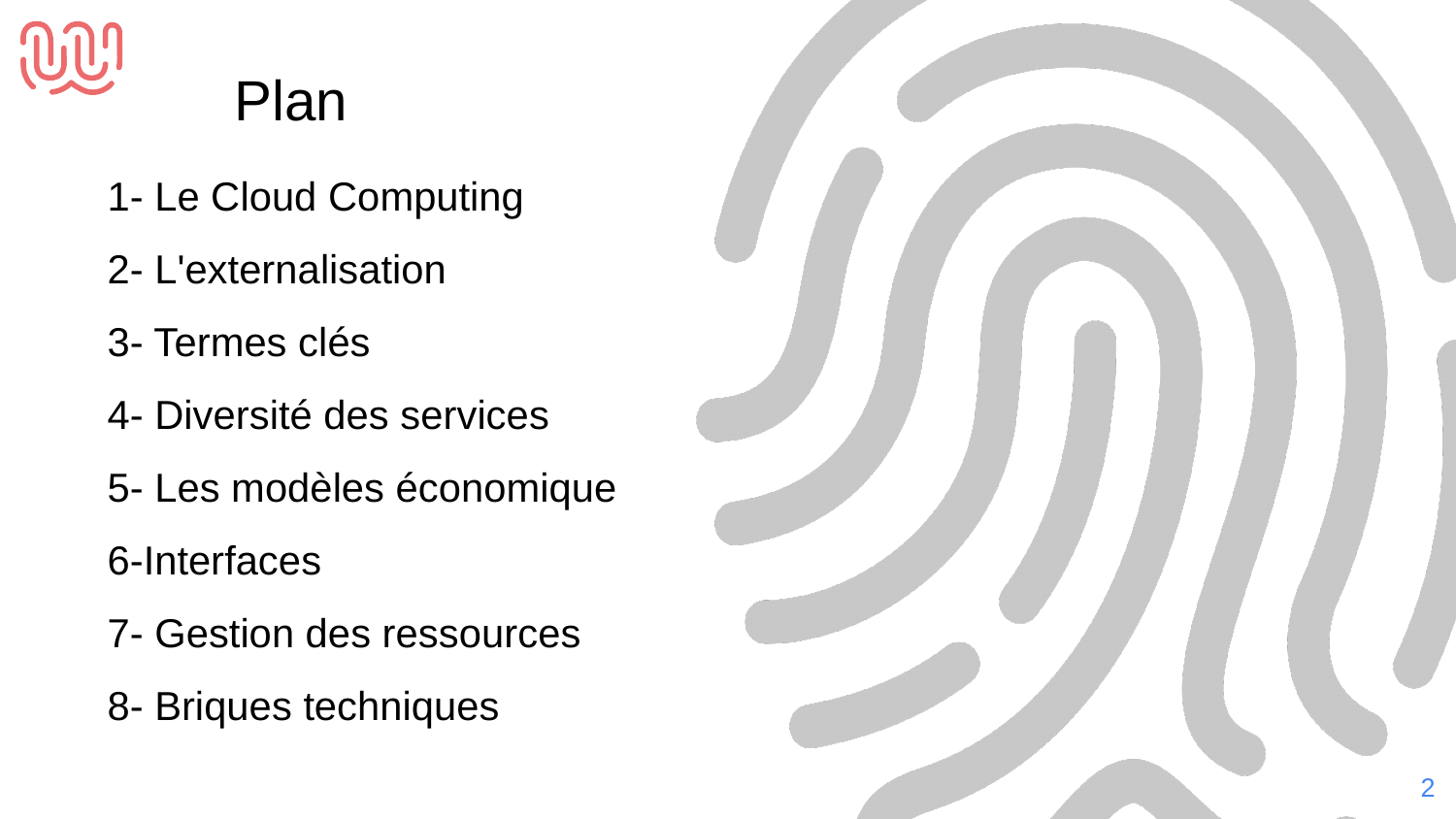

Plan
1- Le Cloud Computing
2- L'externalisation
3- Termes clés
4- Diversité des services
5- Les modèles économique
6-Interfaces
7- Gestion des ressources
8- Briques techniques
2